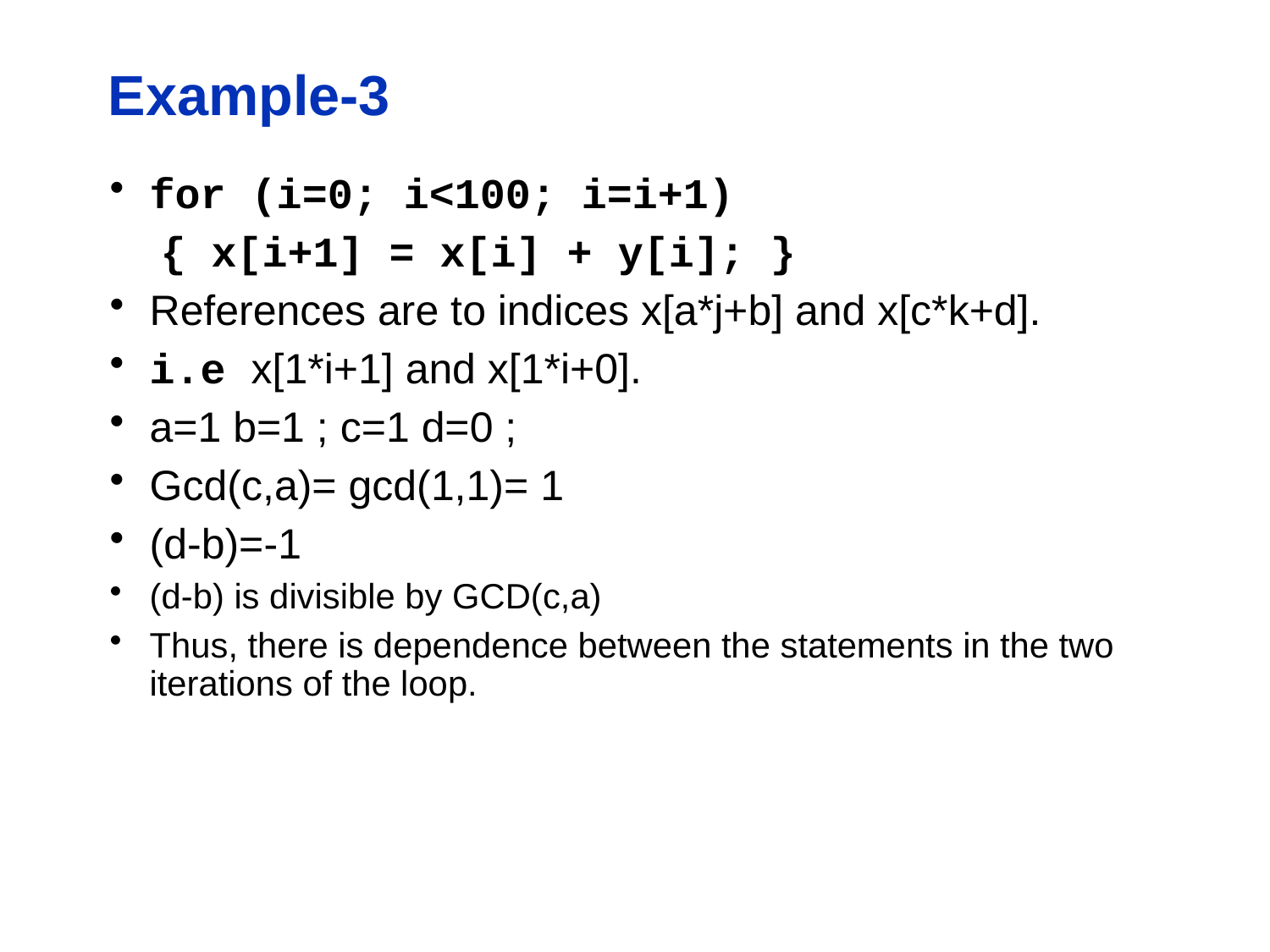

# Example-3
for (i=0; i<100; i=i+1)
  { x[i+1] = x[i] + y[i]; }
References are to indices x[a*j+b] and x[c*k+d].
i.e x[1*i+1] and x[1*i+0].
a=1 b=1 ; c=1 d=0 ;
Gcd(c,a)= gcd(1,1)= 1
(d-b)=-1
(d-b) is divisible by GCD(c,a)
Thus, there is dependence between the statements in the two iterations of the loop.